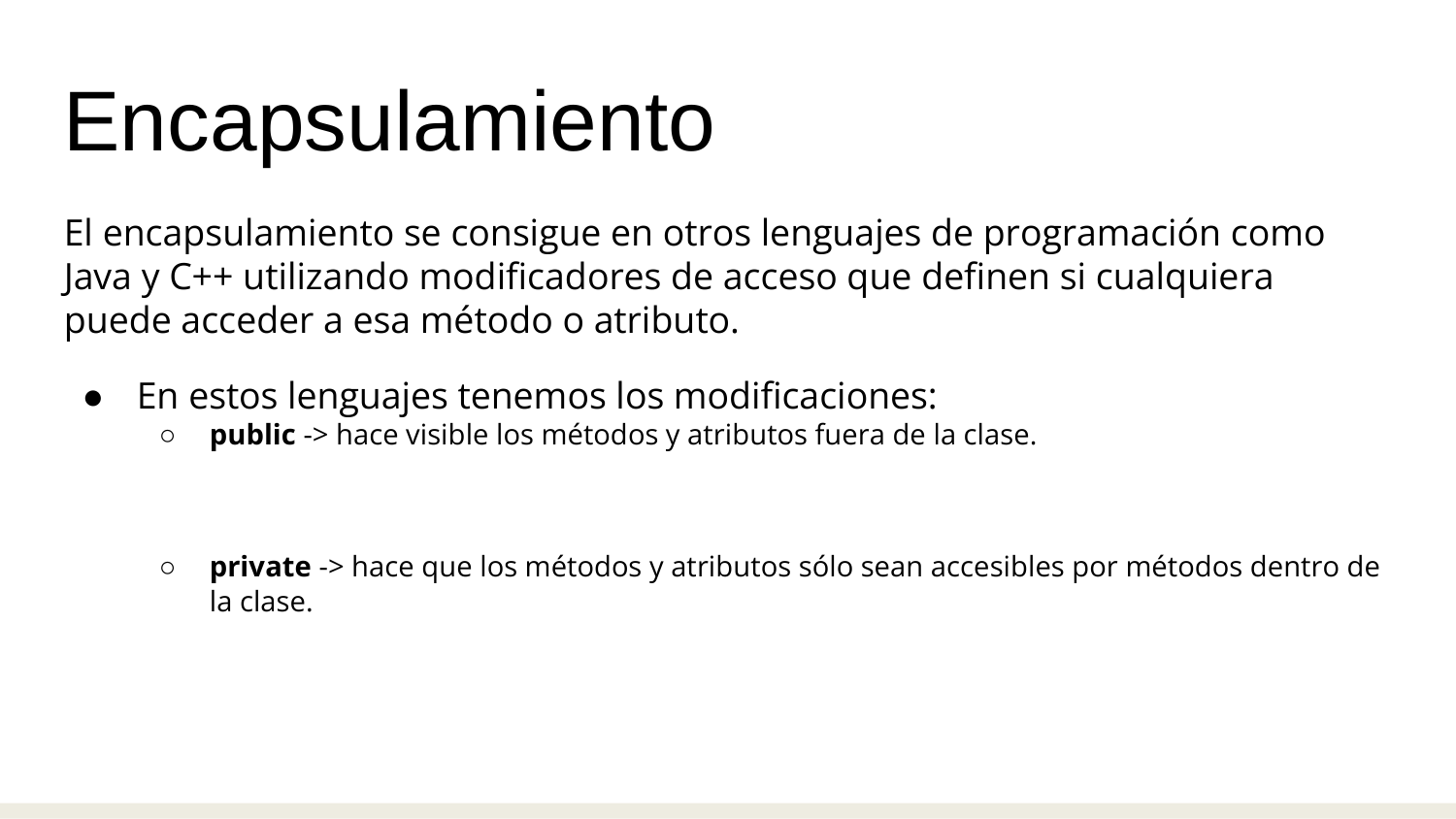

Encapsulamiento
El encapsulamiento se consigue en otros lenguajes de programación como Java y C++ utilizando modificadores de acceso que definen si cualquiera puede acceder a esa método o atributo.
En estos lenguajes tenemos los modificaciones:
public -> hace visible los métodos y atributos fuera de la clase.

private -> hace que los métodos y atributos sólo sean accesibles por métodos dentro de la clase.